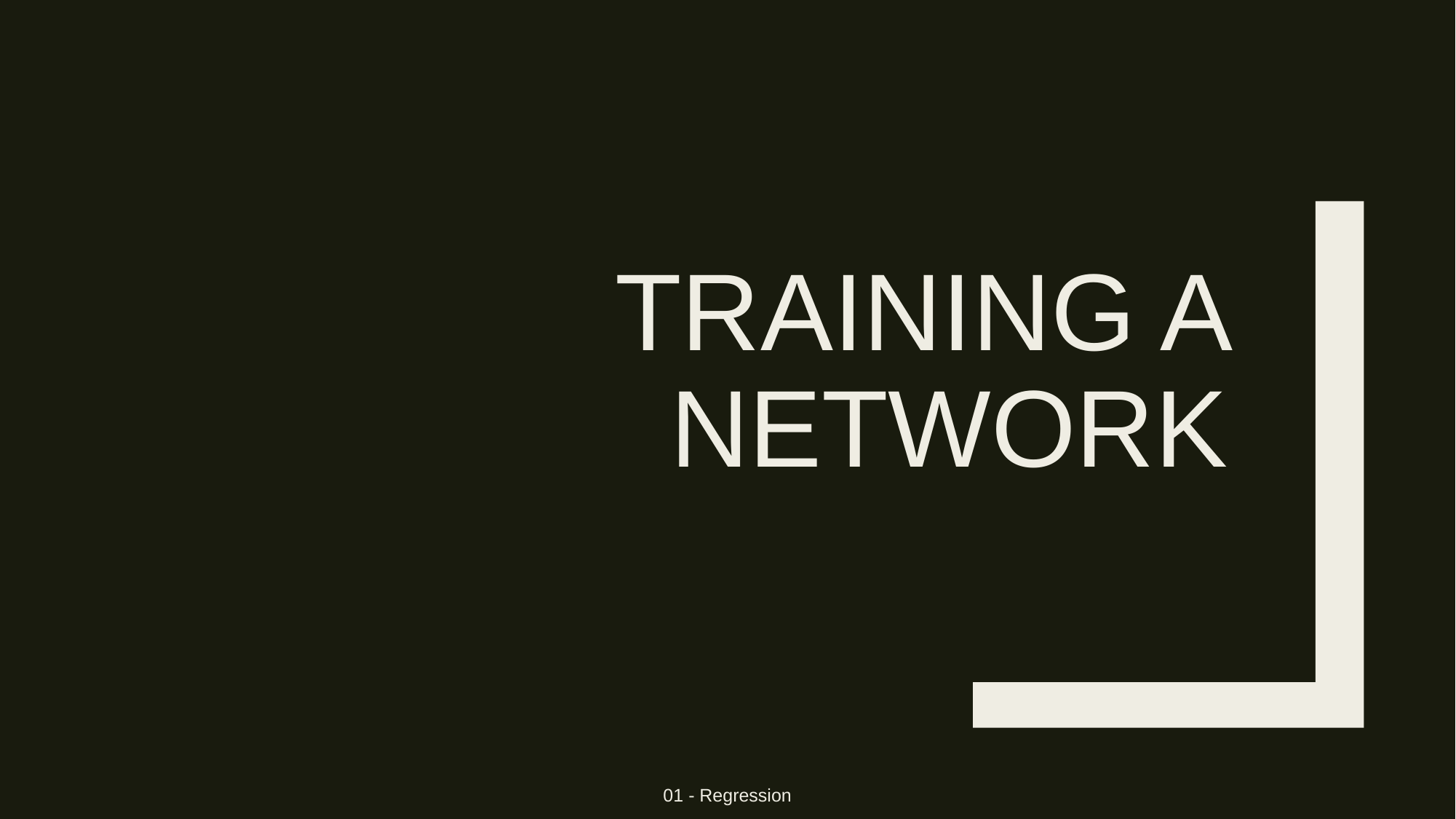

# Training a Network

01 - Regression